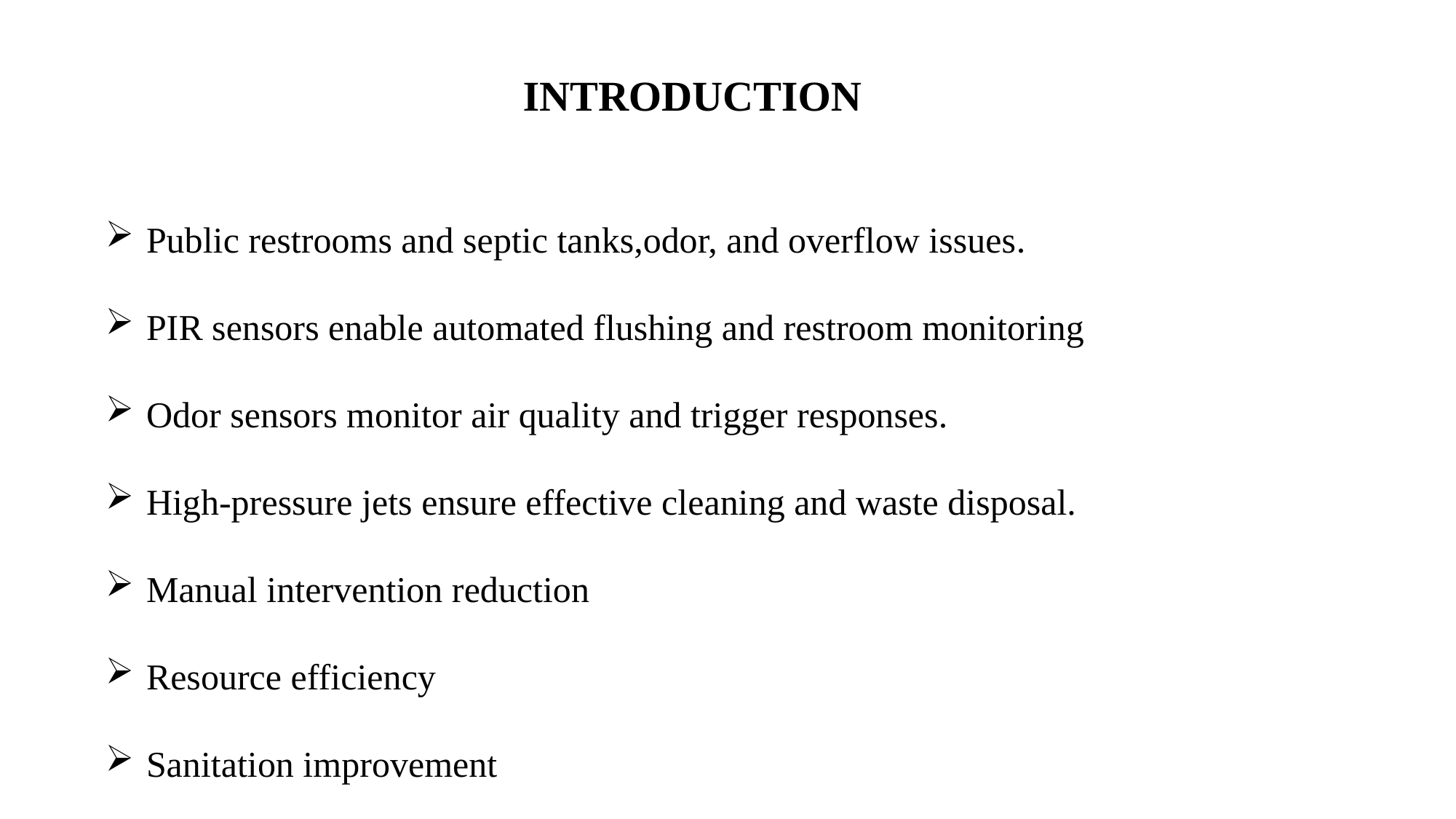

# INTRODUCTION

Public restrooms and septic tanks,odor, and overflow issues.
PIR sensors enable automated flushing and restroom monitoring
Odor sensors monitor air quality and trigger responses.
High-pressure jets ensure effective cleaning and waste disposal.
Manual intervention reduction
Resource efficiency
Sanitation improvement